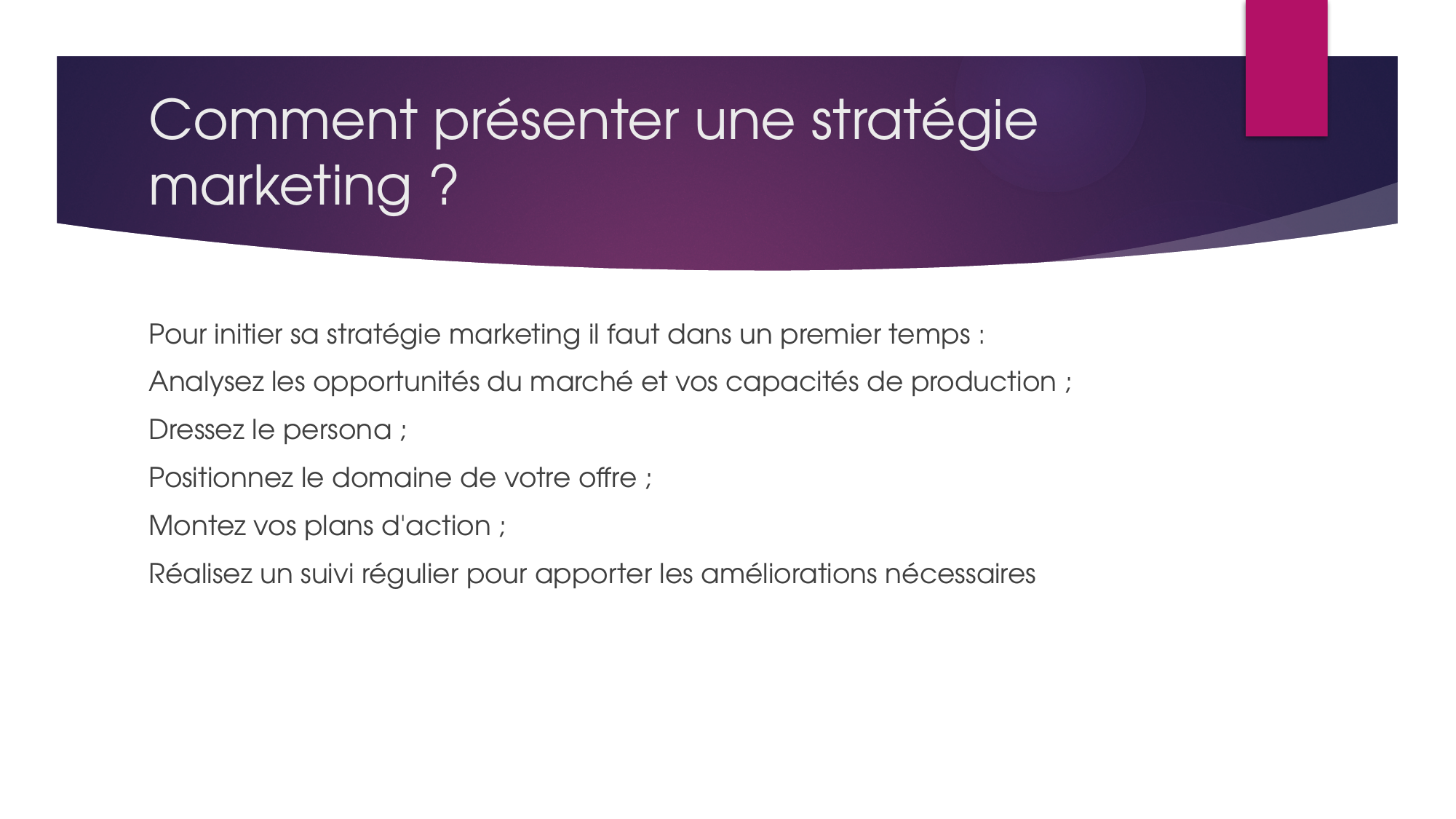

# Comment présenter une stratégie marketing ?
Pour initier sa stratégie marketing il faut dans un premier temps :
Analysez les opportunités du marché et vos capacités de production ;
Dressez le persona ;
Positionnez le domaine de votre offre ;
Montez vos plans d'action ;
Réalisez un suivi régulier pour apporter les améliorations nécessaires